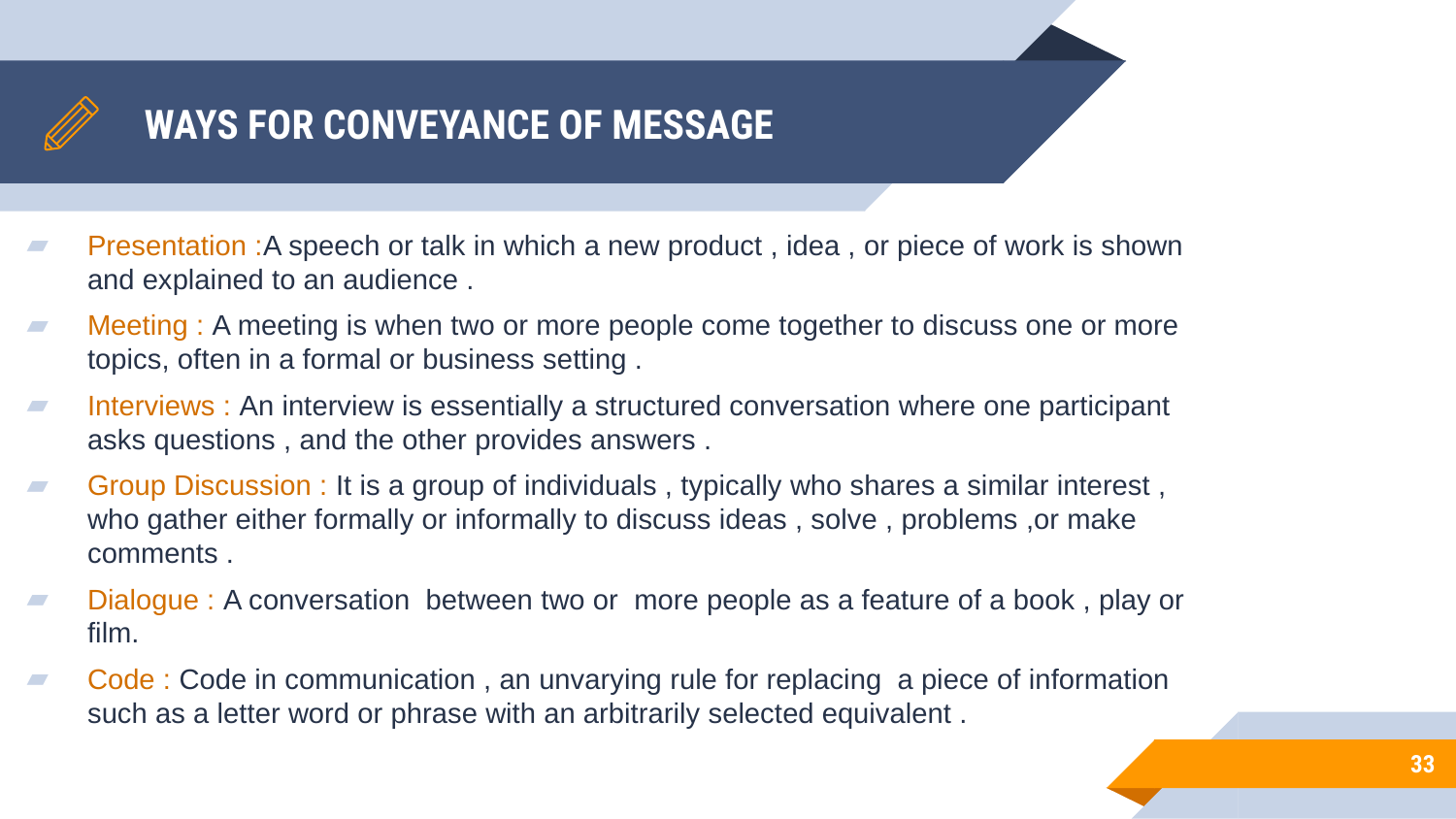

# WAYS FOR CONVEYANCE OF MESSAGE

Presentation :A speech or talk in which a new product , idea , or piece of work is shown and explained to an audience .
Meeting : A meeting is when two or more people come together to discuss one or more topics, often in a formal or business setting .
Interviews : An interview is essentially a structured conversation where one participant asks questions , and the other provides answers .
Group Discussion : It is a group of individuals , typically who shares a similar interest , who gather either formally or informally to discuss ideas , solve , problems ,or make comments .
Dialogue : A conversation  between two or  more people as a feature of a book , play or film.
Code : Code in communication , an unvarying rule for replacing  a piece of information such as a letter word or phrase with an arbitrarily selected equivalent .

33